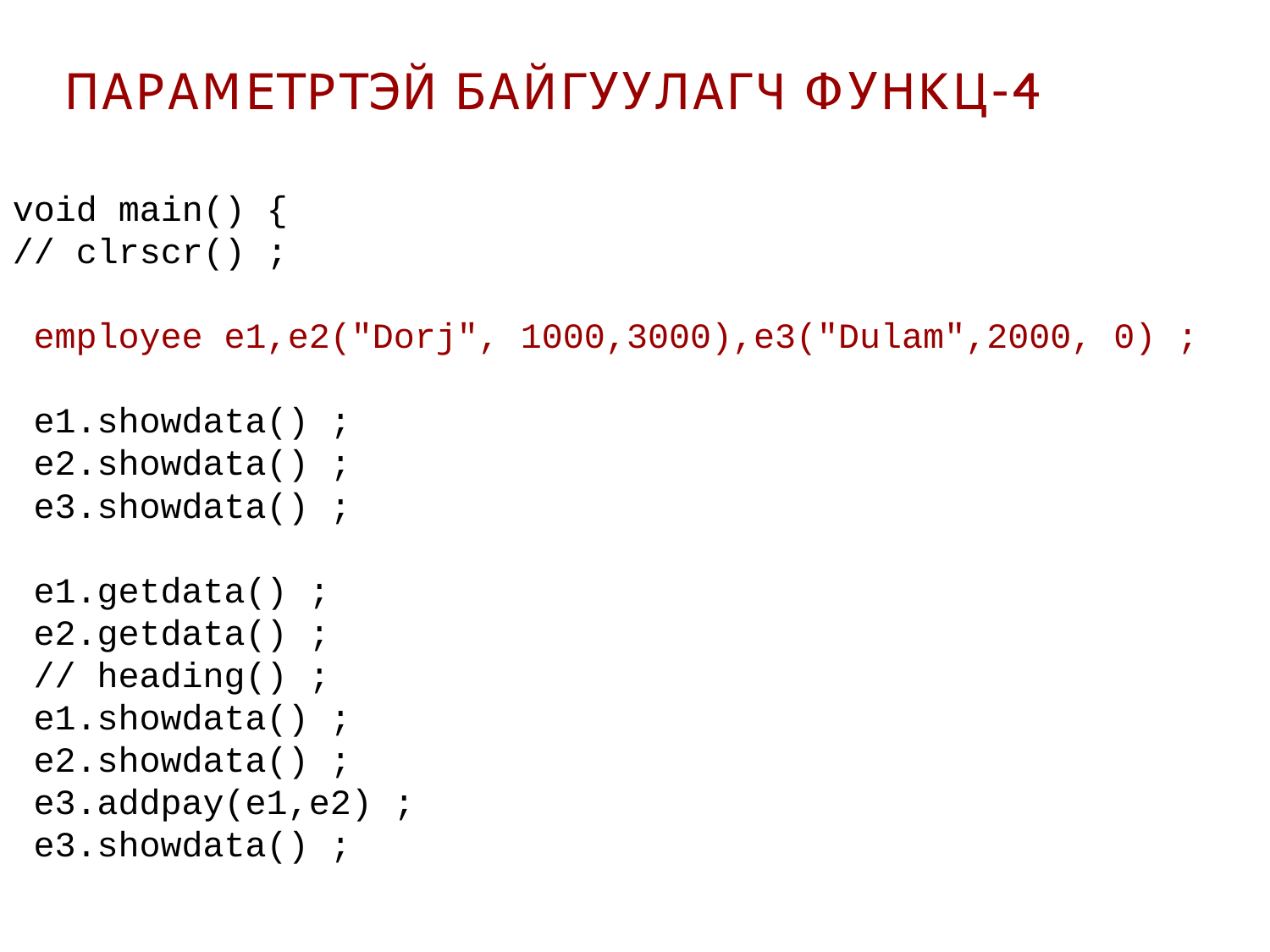

ПАРАМЕТРТЭЙ БАЙГУУЛАГЧ ФУНКЦ-4
void main() {
// clrscr() ;

 employee e1,e2("Dorj", 1000,3000),e3("Dulam",2000, 0) ;

 e1.showdata() ;
 e2.showdata() ;
 e3.showdata() ;

 e1.getdata() ;
 e2.getdata() ;
 // heading() ;
 e1.showdata() ;
 e2.showdata() ;
 e3.addpay(e1,e2) ;
 e3.showdata() ;